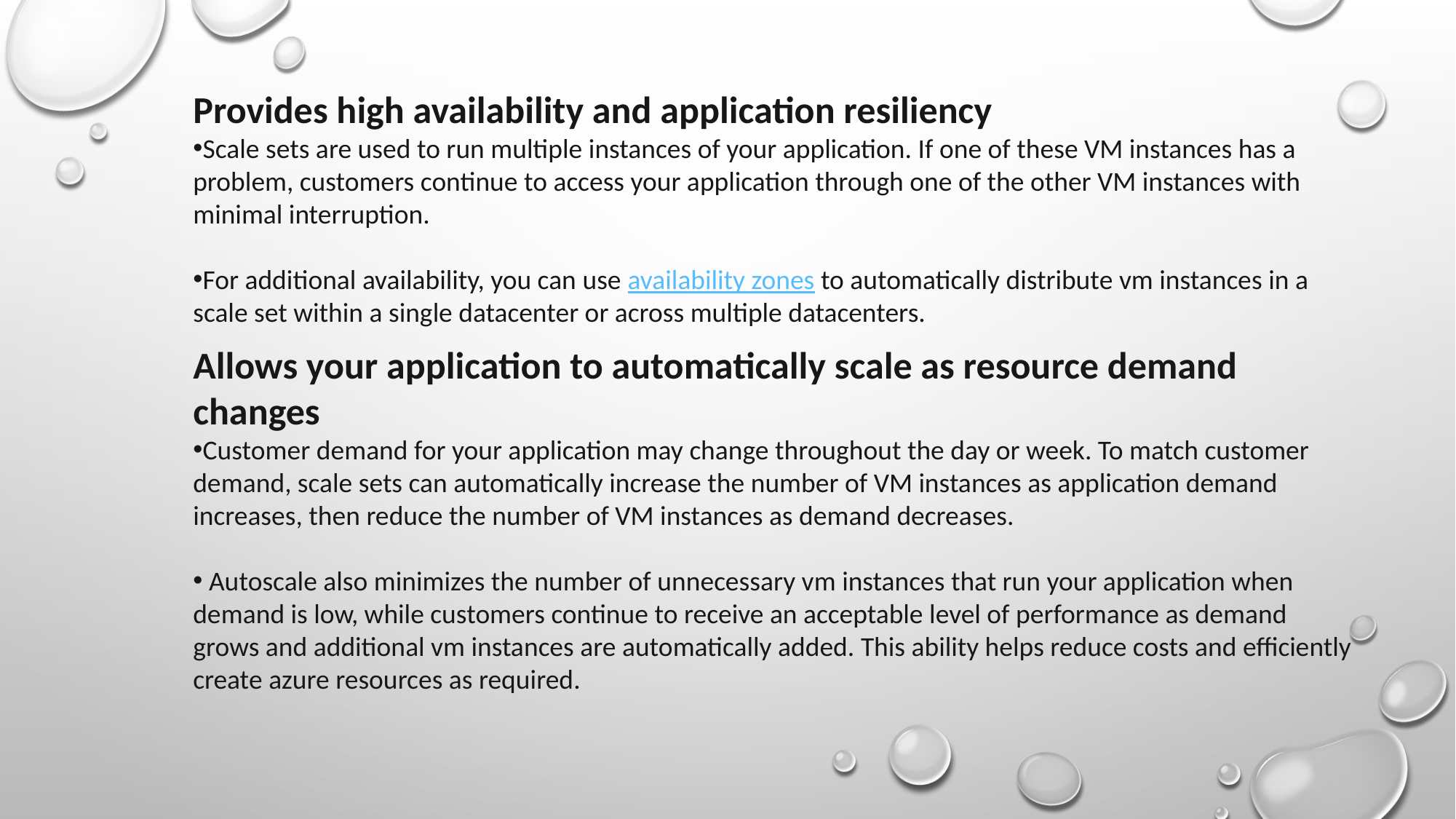

Provides high availability and application resiliency
Scale sets are used to run multiple instances of your application. If one of these VM instances has a problem, customers continue to access your application through one of the other VM instances with minimal interruption.

For additional availability, you can use availability zones to automatically distribute vm instances in a scale set within a single datacenter or across multiple datacenters.
Allows your application to automatically scale as resource demand changes
Customer demand for your application may change throughout the day or week. To match customer demand, scale sets can automatically increase the number of VM instances as application demand increases, then reduce the number of VM instances as demand decreases.

 Autoscale also minimizes the number of unnecessary vm instances that run your application when demand is low, while customers continue to receive an acceptable level of performance as demand grows and additional vm instances are automatically added. This ability helps reduce costs and efficiently create azure resources as required.